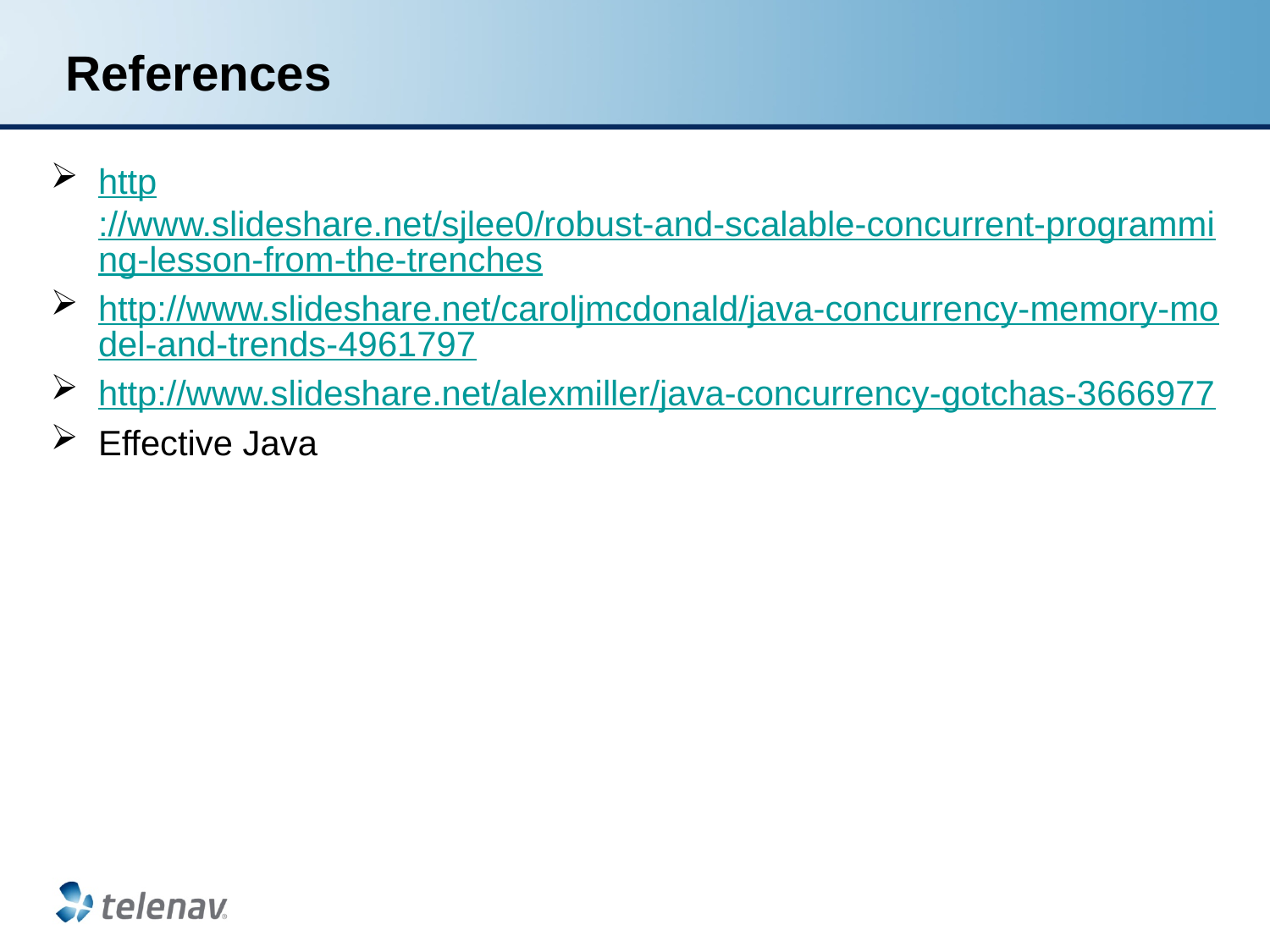

# References
http://www.slideshare.net/sjlee0/robust-and-scalable-concurrent-programming-lesson-from-the-trenches
http://www.slideshare.net/caroljmcdonald/java-concurrency-memory-model-and-trends-4961797
http://www.slideshare.net/alexmiller/java-concurrency-gotchas-3666977
Effective Java